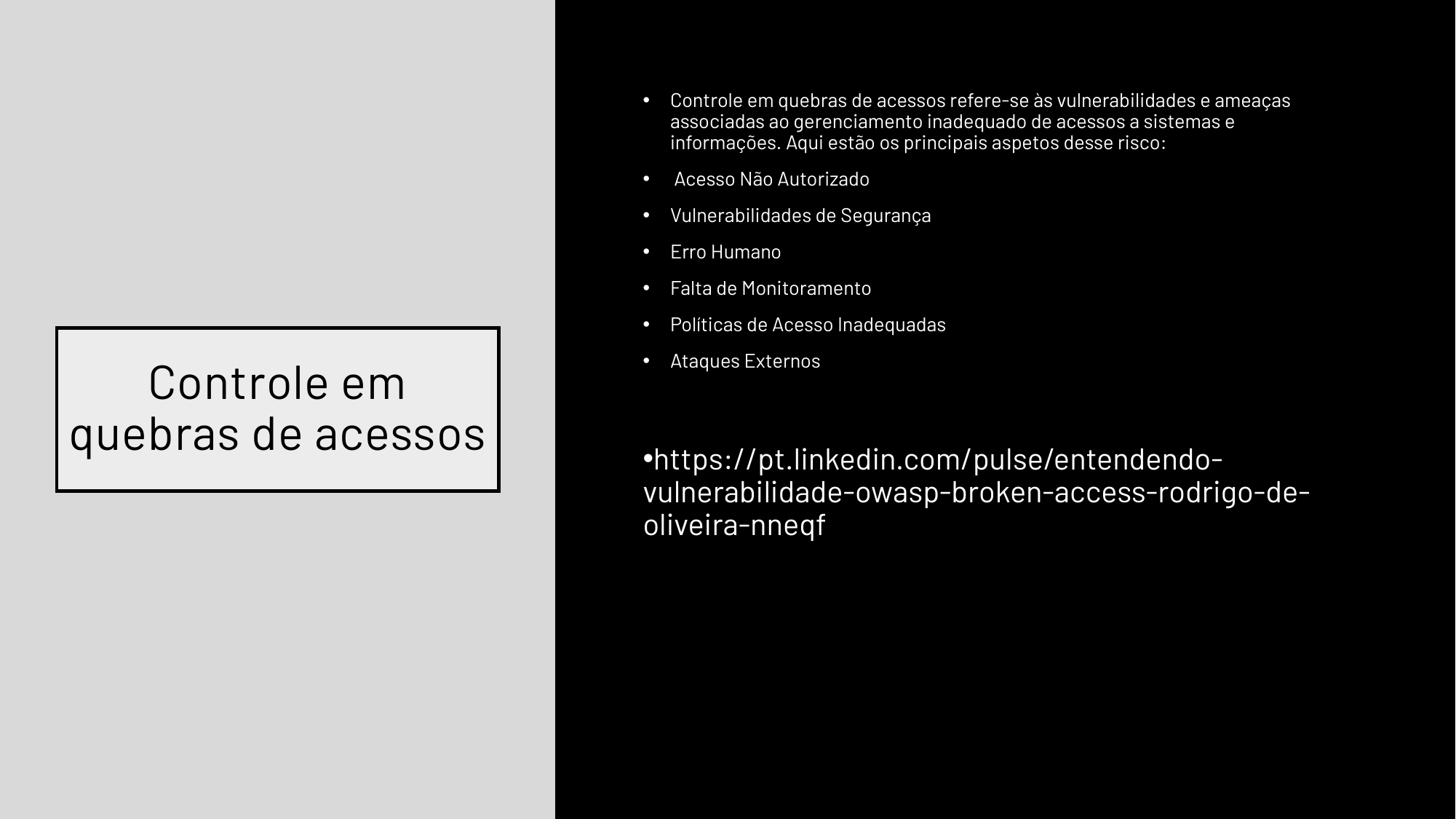

Controle em quebras de acessos refere-se às vulnerabilidades e ameaças associadas ao gerenciamento inadequado de acessos a sistemas e informações. Aqui estão os principais aspetos desse risco:
 Acesso Não Autorizado
Vulnerabilidades de Segurança
Erro Humano
Falta de Monitoramento
Políticas de Acesso Inadequadas
Ataques Externos
# Controle em quebras de acessos
https://pt.linkedin.com/pulse/entendendo-vulnerabilidade-owasp-broken-access-rodrigo-de-oliveira-nneqf